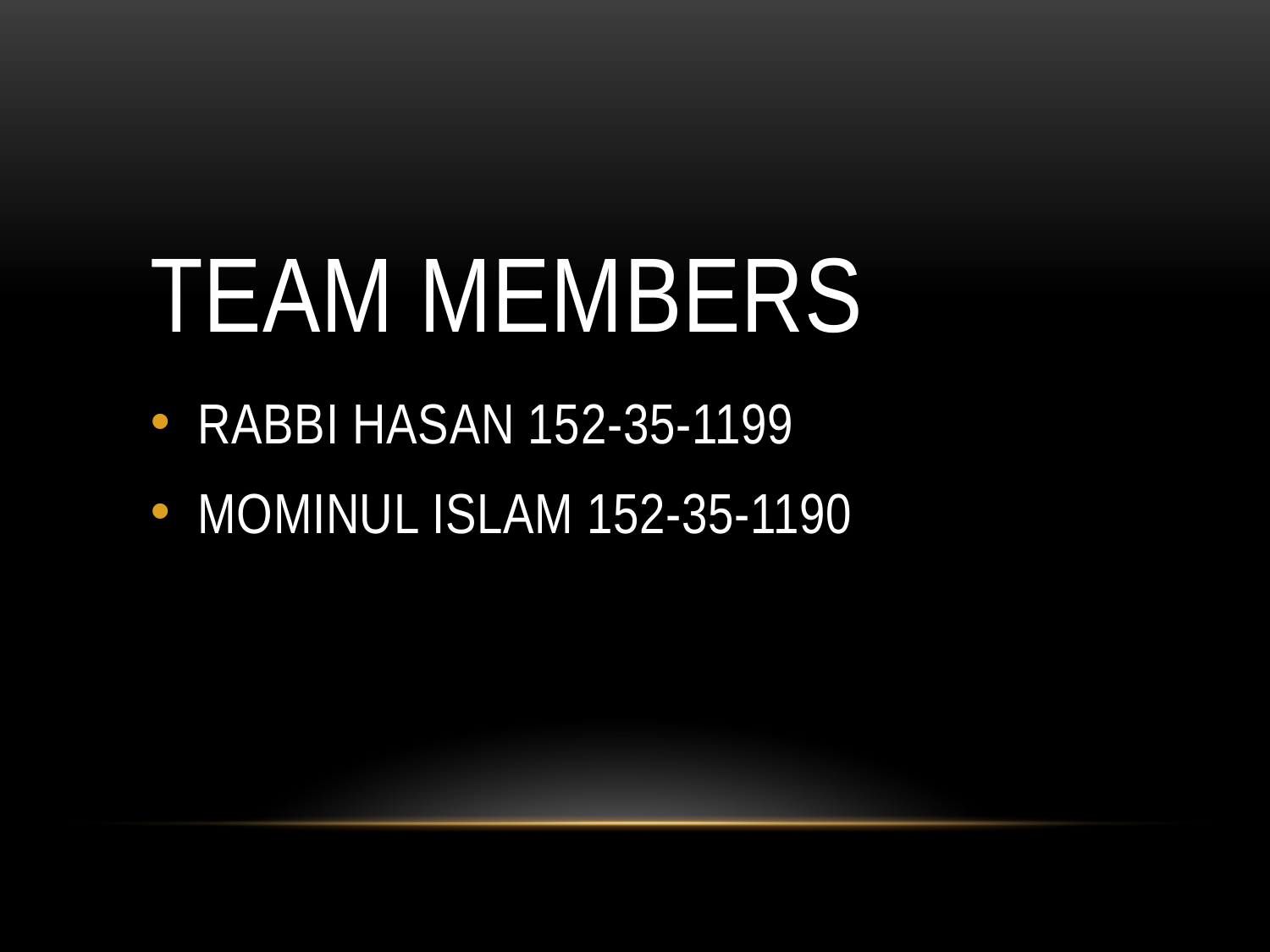

# TEAM MEMBERS
RABBI HASAN 152-35-1199
MOMINUL ISLAM 152-35-1190